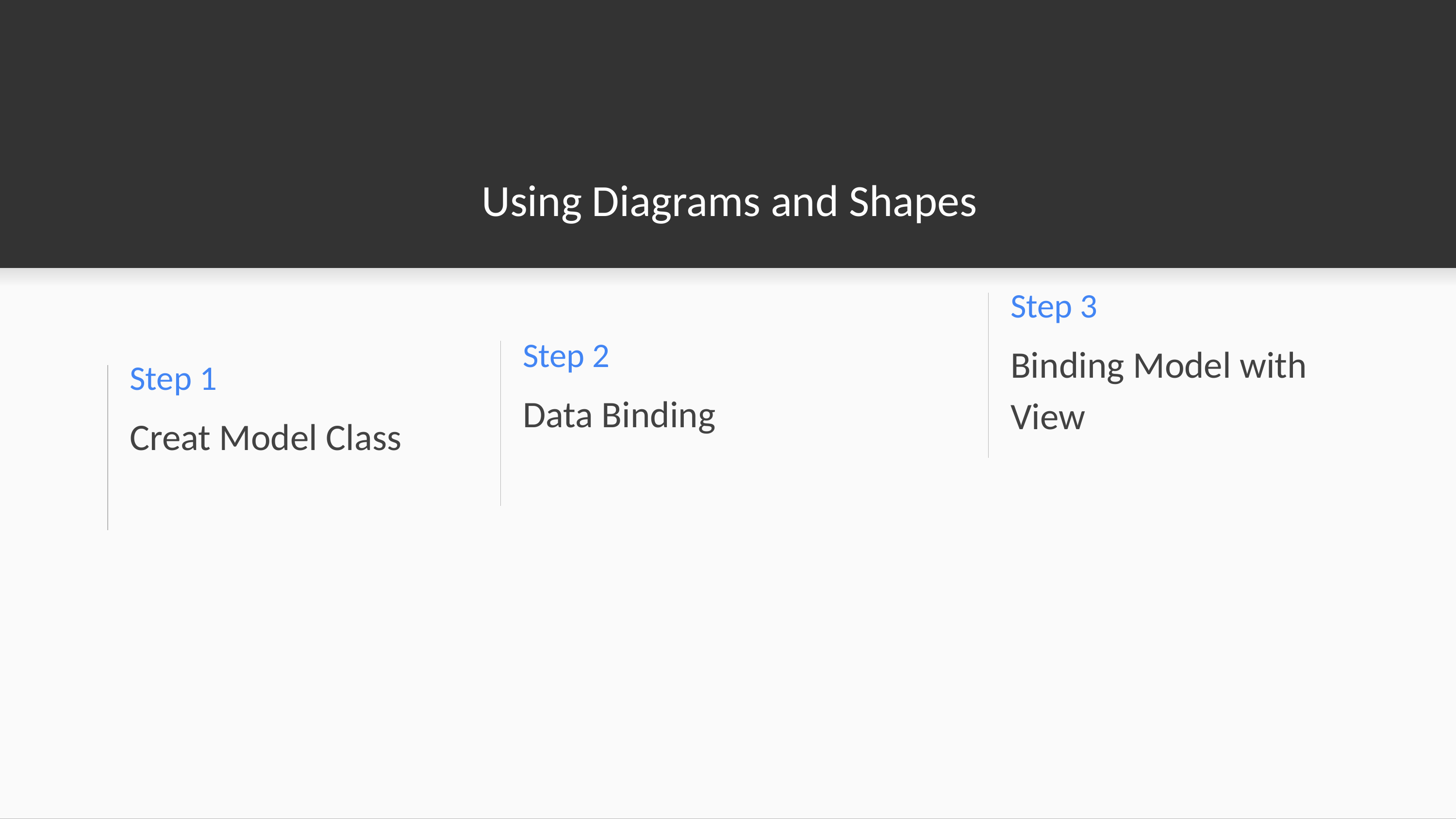

# Using Diagrams and Shapes
Step 3
Binding Model with View
Step 2
Step 1
Data Binding
Creat Model Class